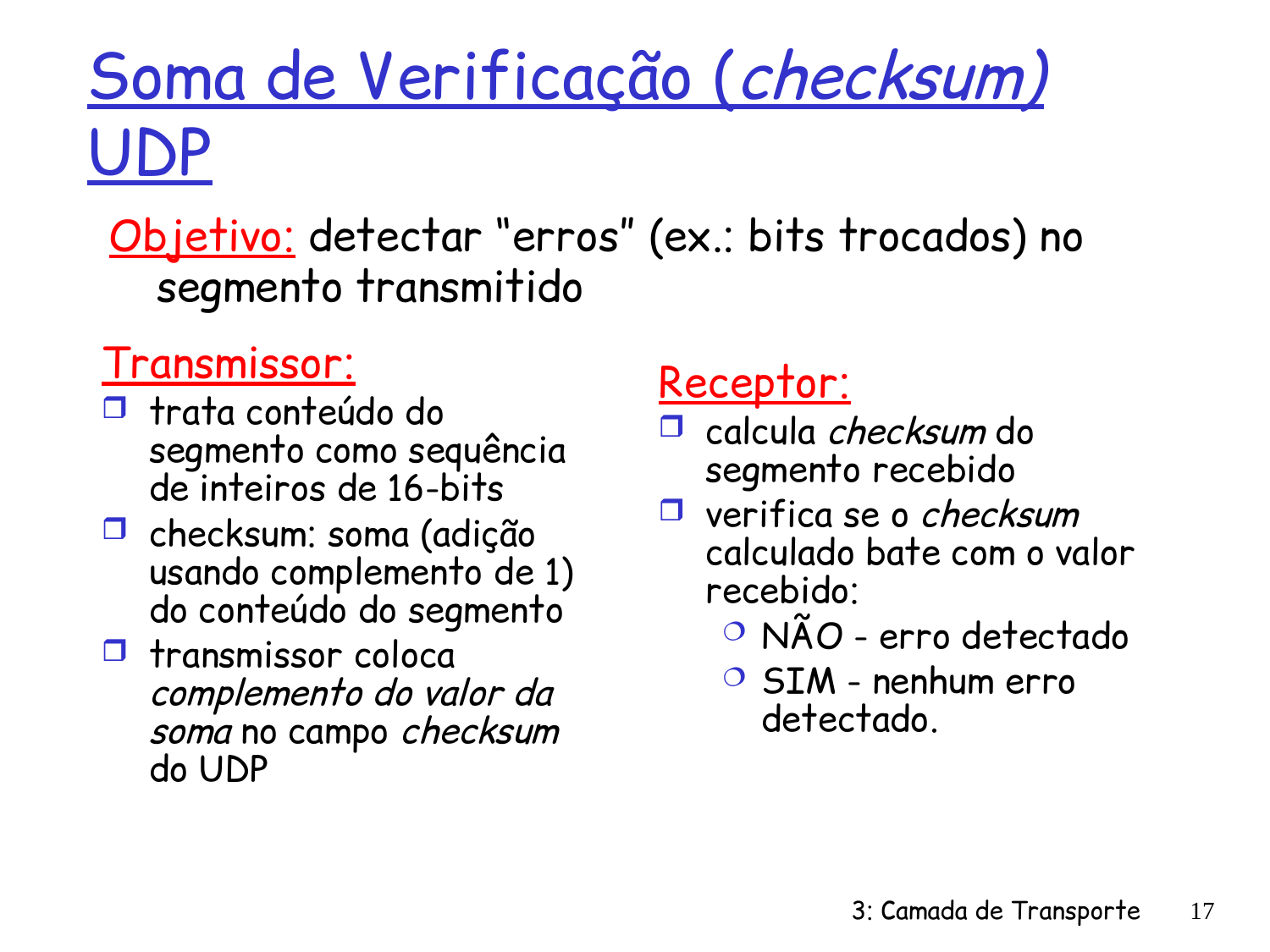

# Soma de Verificação (checksum) UDP
Objetivo: detectar “erros” (ex.: bits trocados) no segmento transmitido
Transmissor:
trata conteúdo do segmento como sequência de inteiros de 16-bits
checksum: soma (adição  usando complemento de 1) do conteúdo do segmento
transmissor coloca complemento do valor da soma no campo checksum do UDP
Receptor:
calcula checksum do segmento recebido
verifica se o checksum calculado bate com o valor recebido:
NÃO - erro detectado
SIM - nenhum erro detectado.
3: Camada de Transporte
17